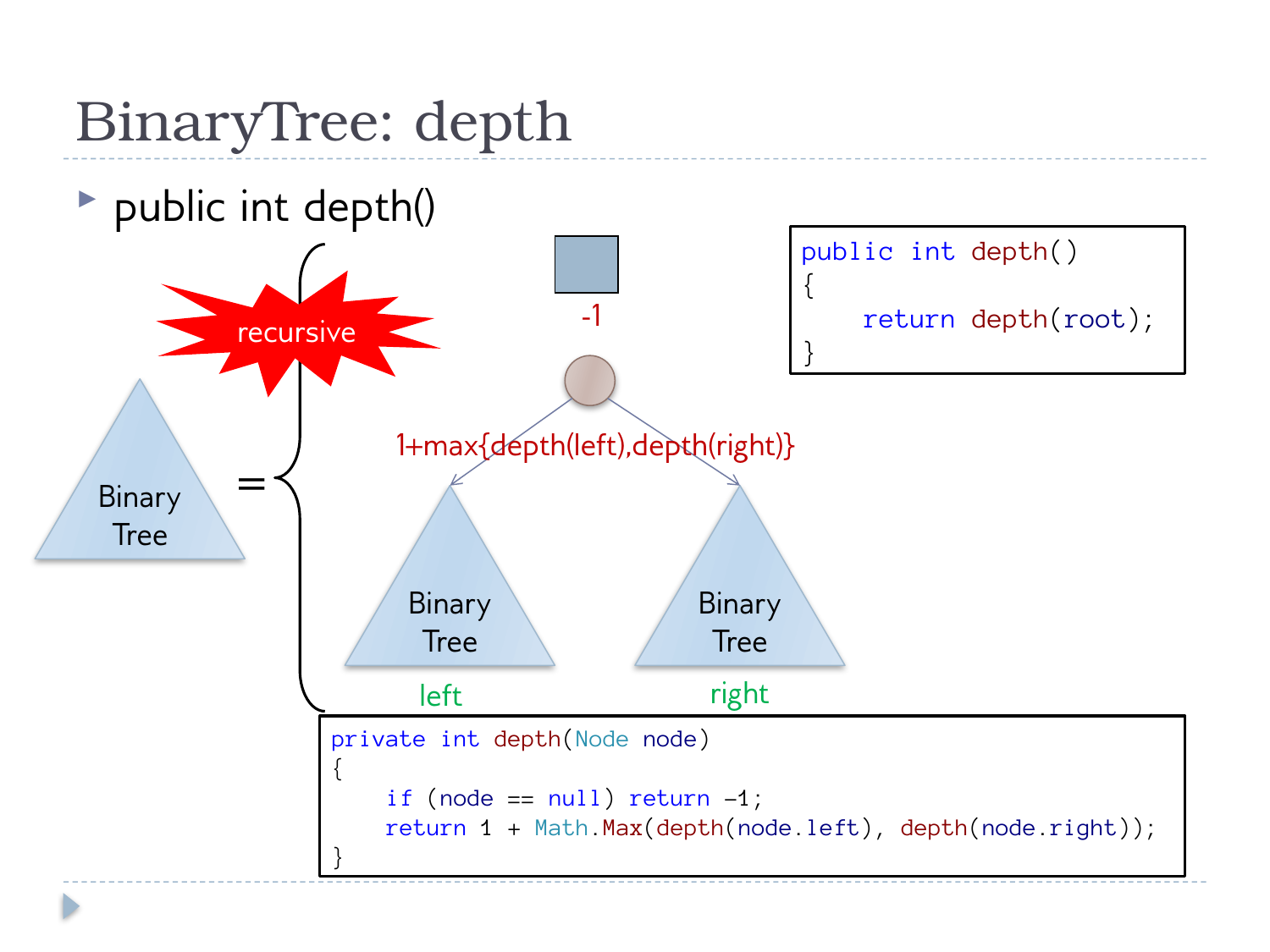

# BinaryTree: depth
public int depth()
public int depth()
{
    return depth(root);
}
|  |
| --- |

recursive
-1

Binary Tree
1+max{depth(left),depth(right)}
=
Binary Tree
Binary Tree
right
left
private int depth(Node node)
{
    if (node == null) return -1;
    return 1 + Math.Max(depth(node.left), depth(node.right));
}